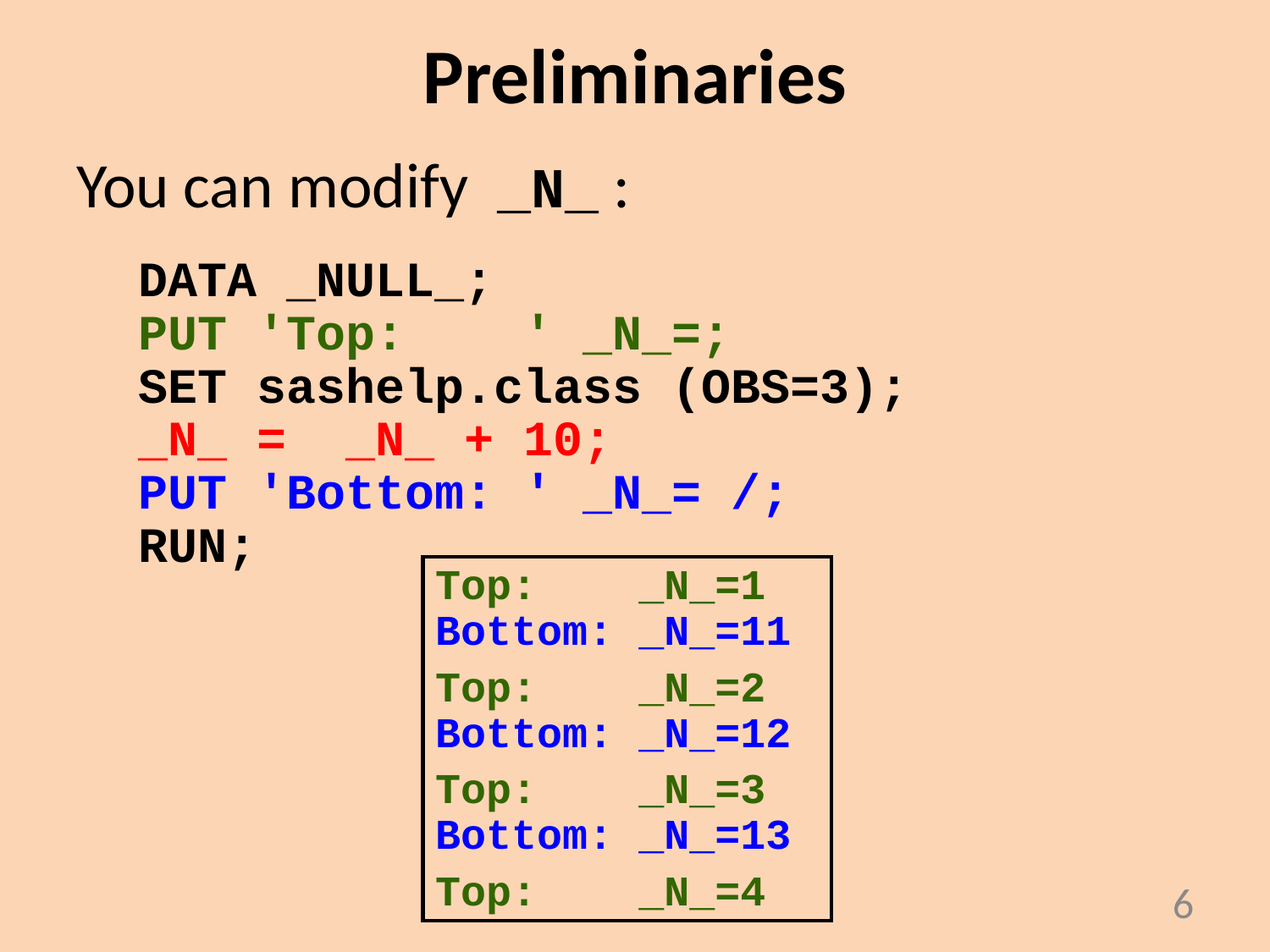

Preliminaries
You can modify  _N_ :
DATA _NULL_;
PUT 'Top:    ' _N_=;
SET sashelp.class (OBS=3);
_N_ =  _N_ + 10;
PUT 'Bottom: ' _N_= /;
RUN;
Top:    _N_=1
Bottom: _N_=11
Top:    _N_=2
Bottom: _N_=12
Top:    _N_=3
Bottom: _N_=13
Top:    _N_=4
6